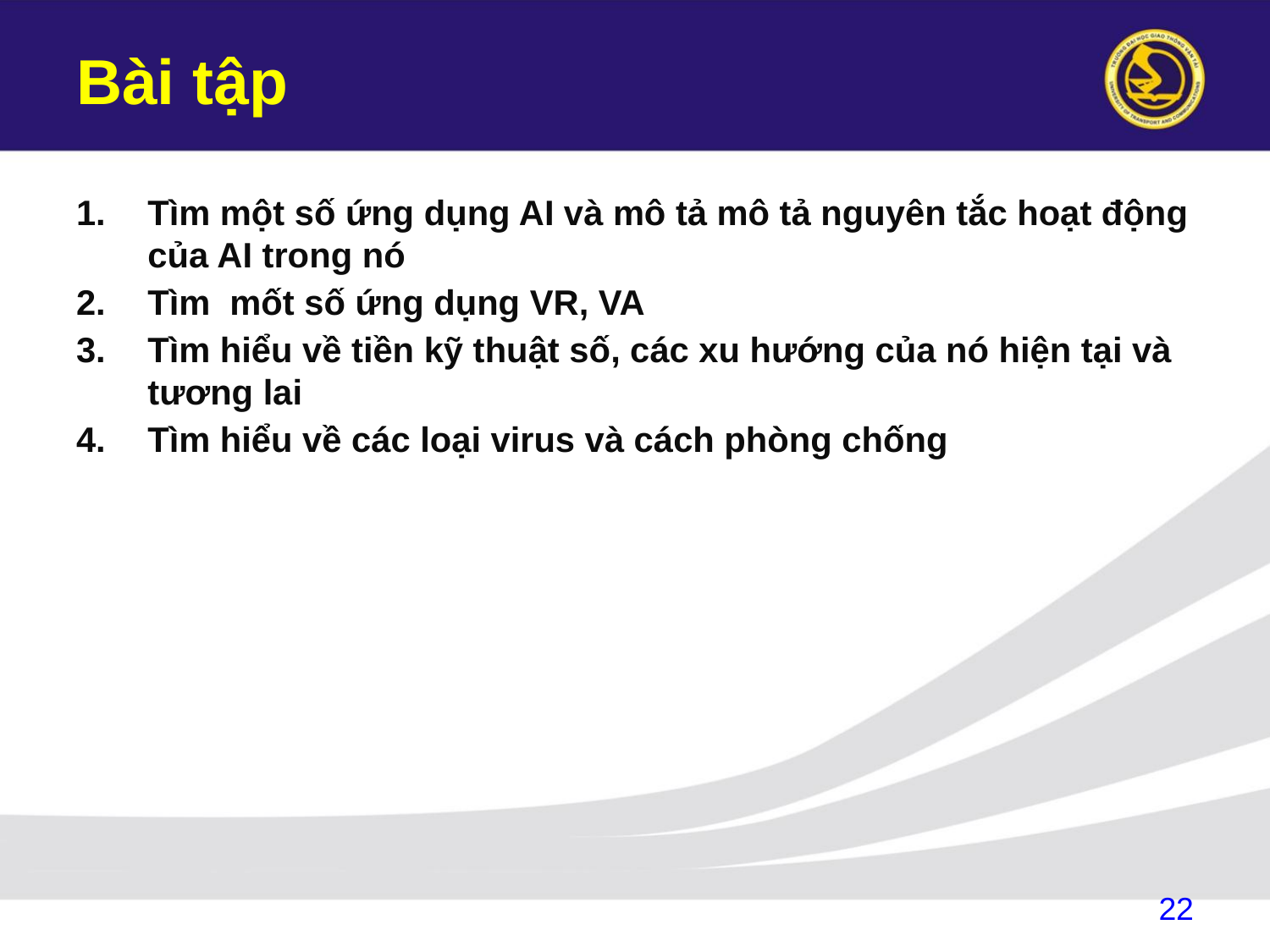

# Bài tập
Tìm một số ứng dụng AI và mô tả mô tả nguyên tắc hoạt động của AI trong nó
Tìm  mốt số ứng dụng VR, VA
Tìm hiểu về tiền kỹ thuật số, các xu hướng của nó hiện tại và tương lai
Tìm hiểu về các loại virus và cách phòng chống
22